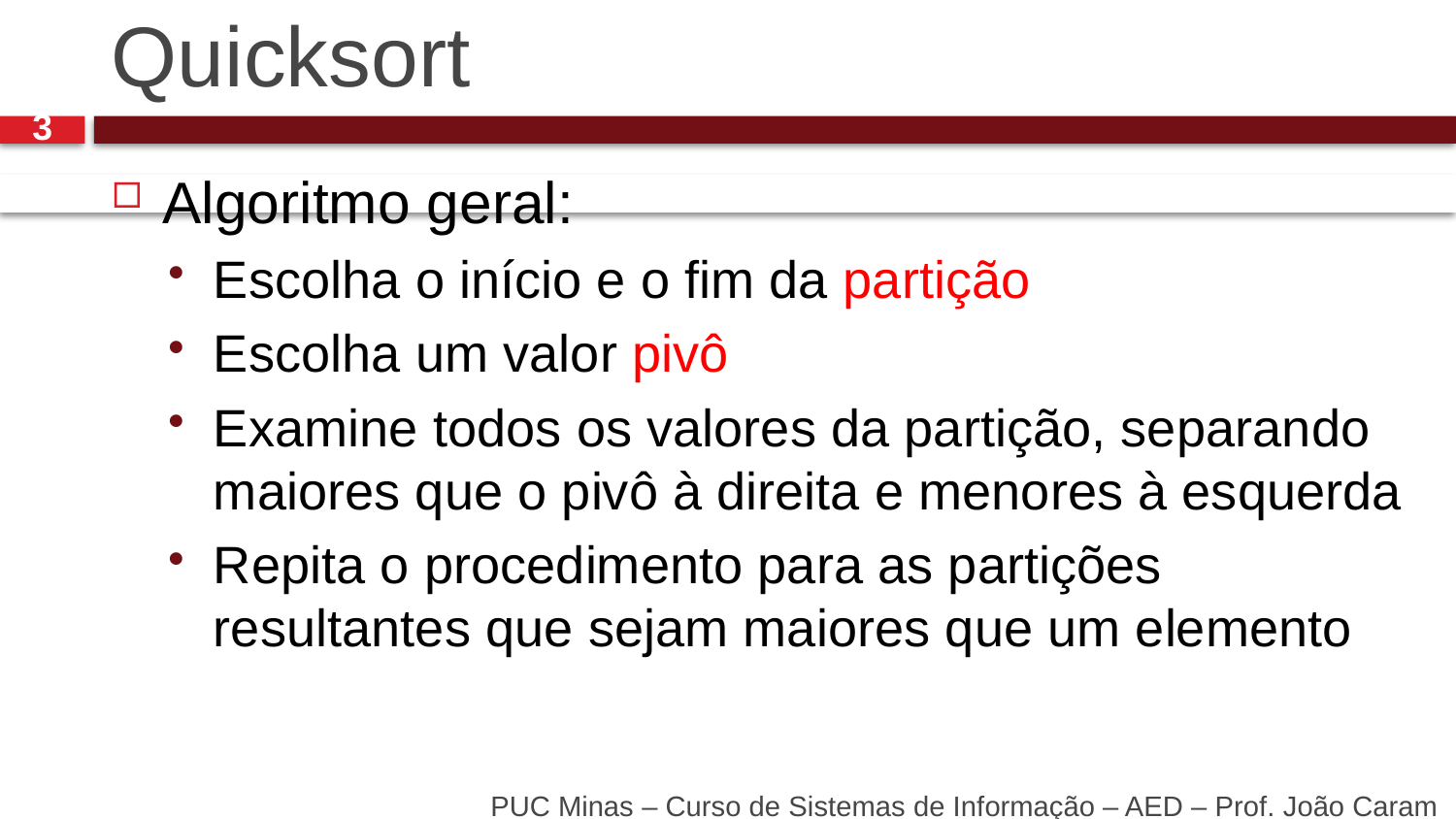

# Quicksort
3
Algoritmo geral:
Escolha o início e o fim da partição
Escolha um valor pivô
Examine todos os valores da partição, separando maiores que o pivô à direita e menores à esquerda
Repita o procedimento para as partições resultantes que sejam maiores que um elemento
PUC Minas – Curso de Sistemas de Informação – AED – Prof. João Caram